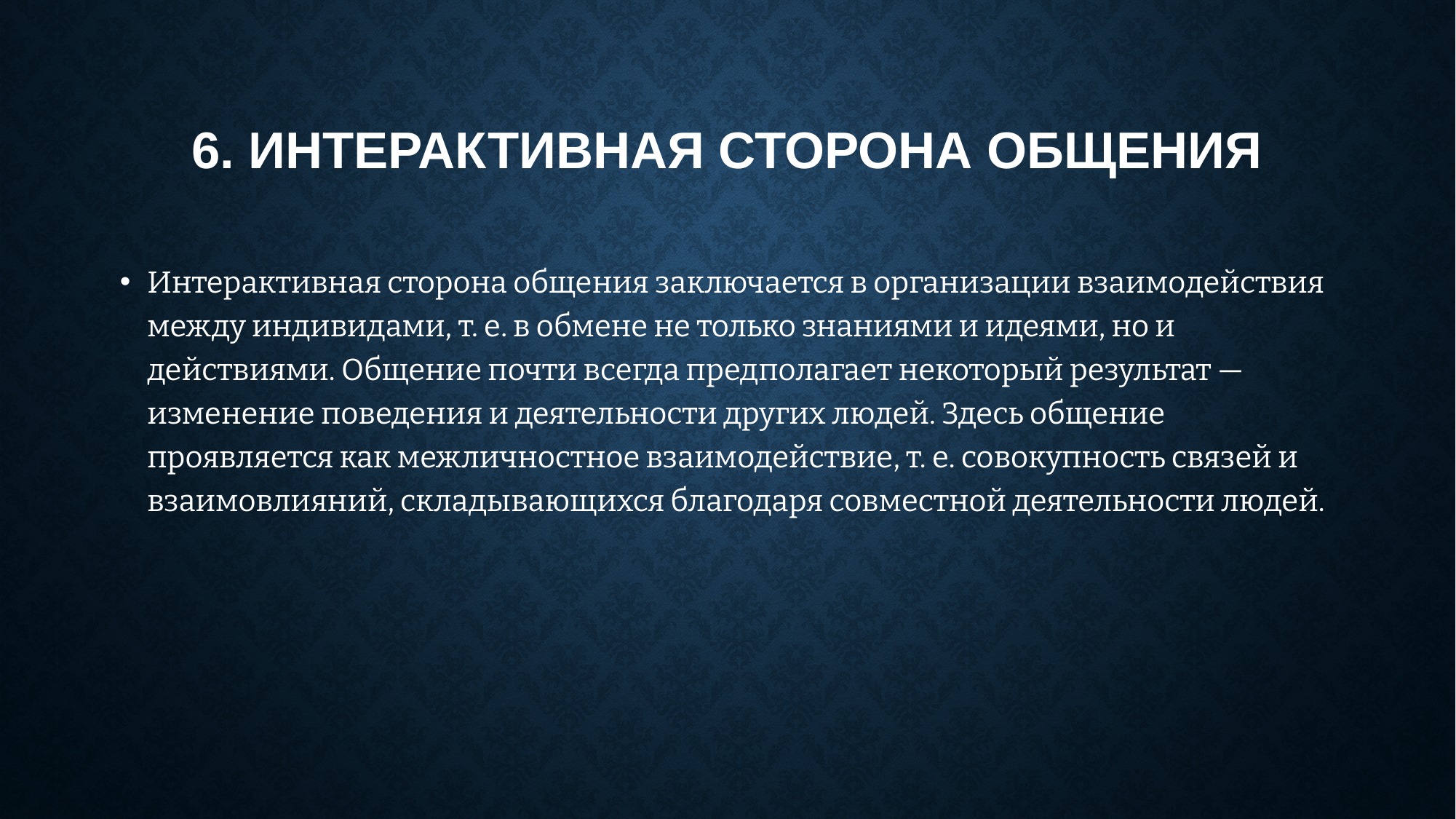

# 6. Интерактивная сторона общения
Интерактивная сторона общения заключается в организации взаимодействия между индивидами, т. е. в обмене не только зна­ниями и идеями, но и действиями. Общение почти всегда пред­полагает некоторый результат — изменение поведения и деятель­ности других людей. Здесь общение проявляется как межличнос­тное взаимодействие, т. е. совокупность связей и взаимовлияний, складывающихся благодаря совместной деятельности людей.